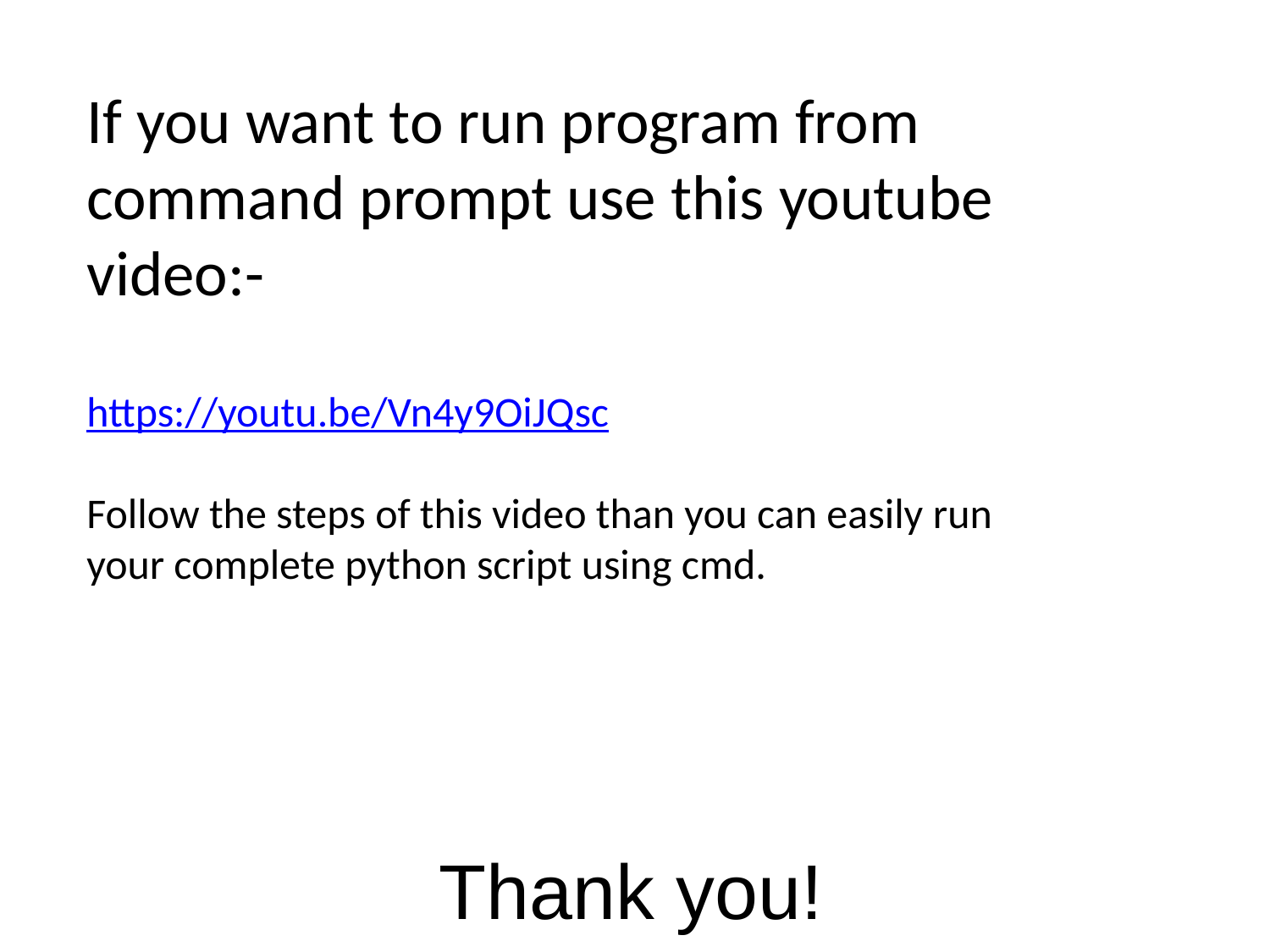

If you want to run program from command prompt use this youtube video:-

https://youtu.be/Vn4y9OiJQsc

Follow the steps of this video than you can easily run your complete python script using cmd.

                                     Thank you!